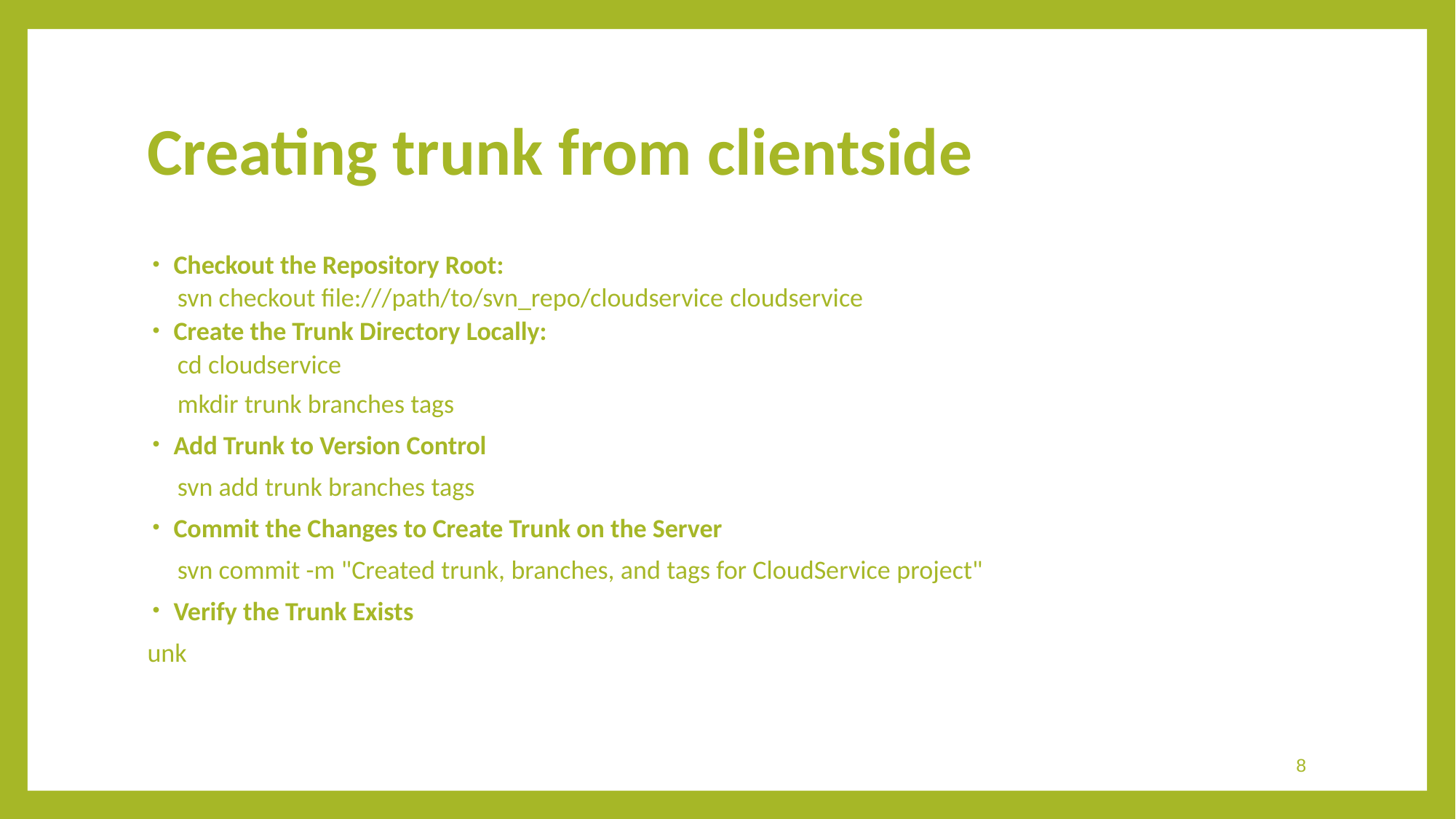

# Creating trunk from clientside
Checkout the Repository Root:
     svn checkout file:///path/to/svn_repo/cloudservice cloudservice
Create the Trunk Directory Locally:
     cd cloudservice
     mkdir trunk branches tags
Add Trunk to Version Control
     svn add trunk branches tags
Commit the Changes to Create Trunk on the Server
     svn commit -m "Created trunk, branches, and tags for CloudService project"
Verify the Trunk Exists
unk

8